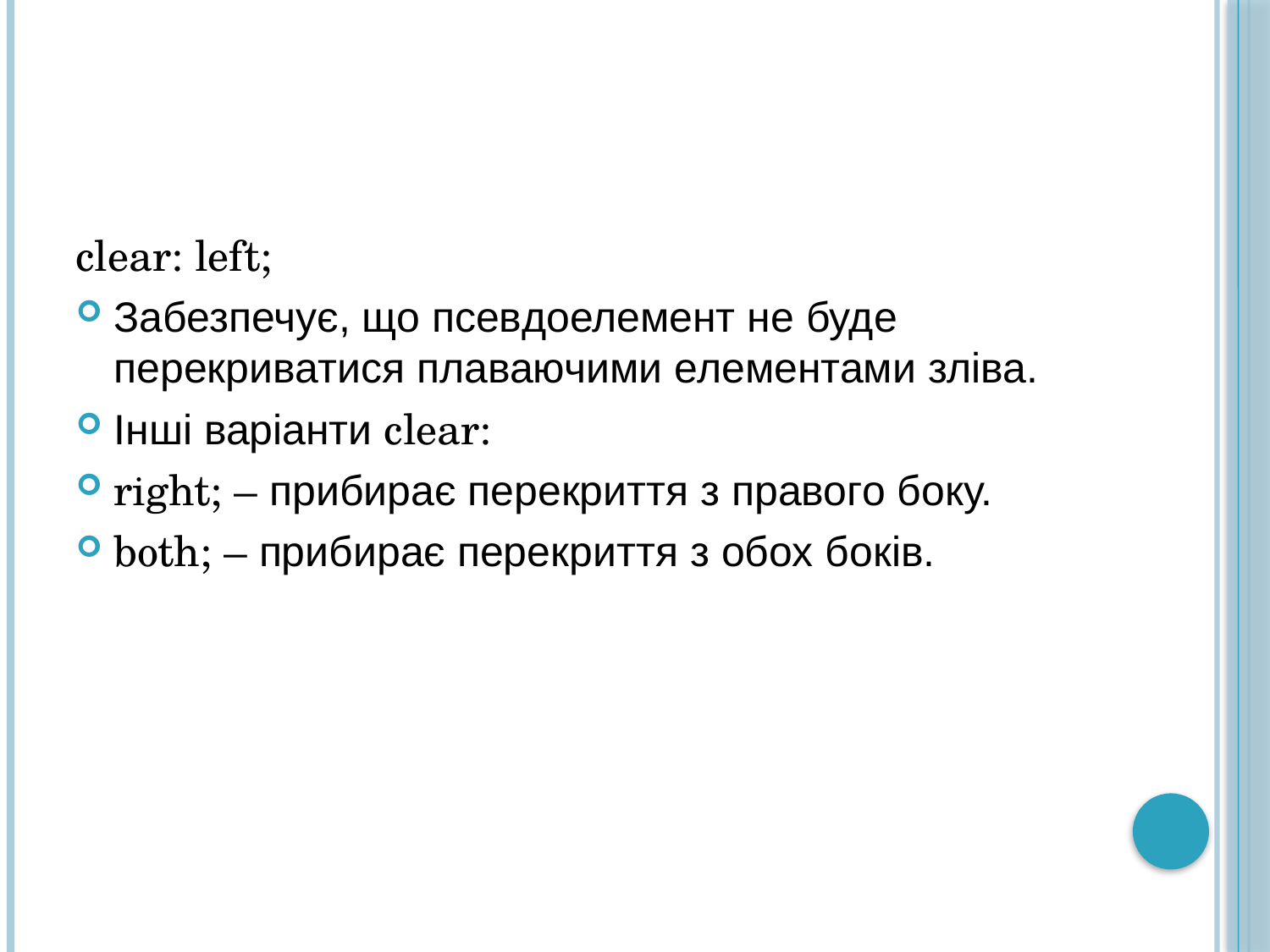

clear: left;
Забезпечує, що псевдоелемент не буде перекриватися плаваючими елементами зліва.
Інші варіанти clear:
right; – прибирає перекриття з правого боку.
both; – прибирає перекриття з обох боків.